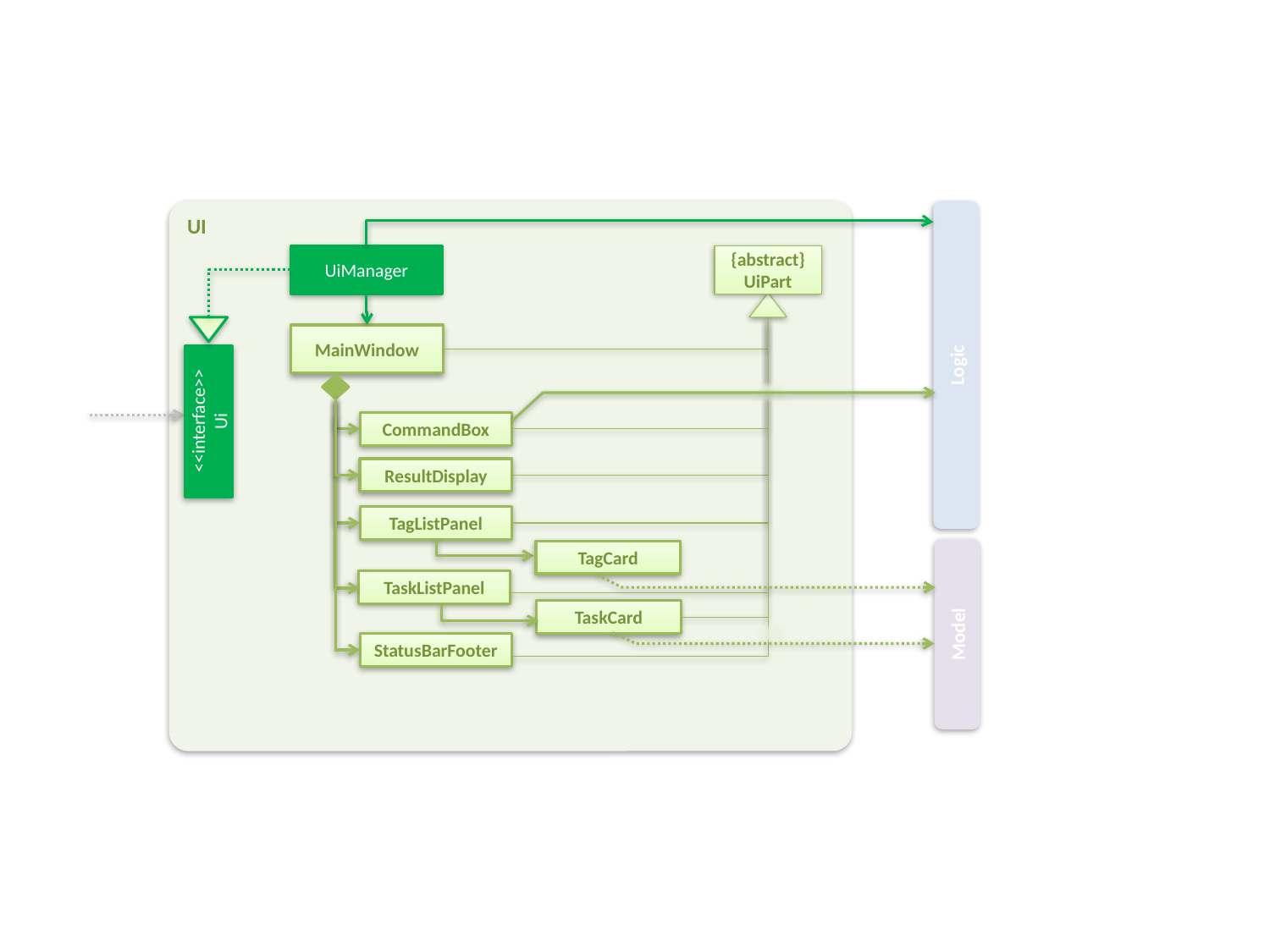

UI
UiManager
{abstract}
UiPart

MainWindow
Logic

<<interface>>
Ui
CommandBox
ResultDisplay
TagListPanel
TagCard
TaskListPanel

TaskCard
Model

StatusBarFooter